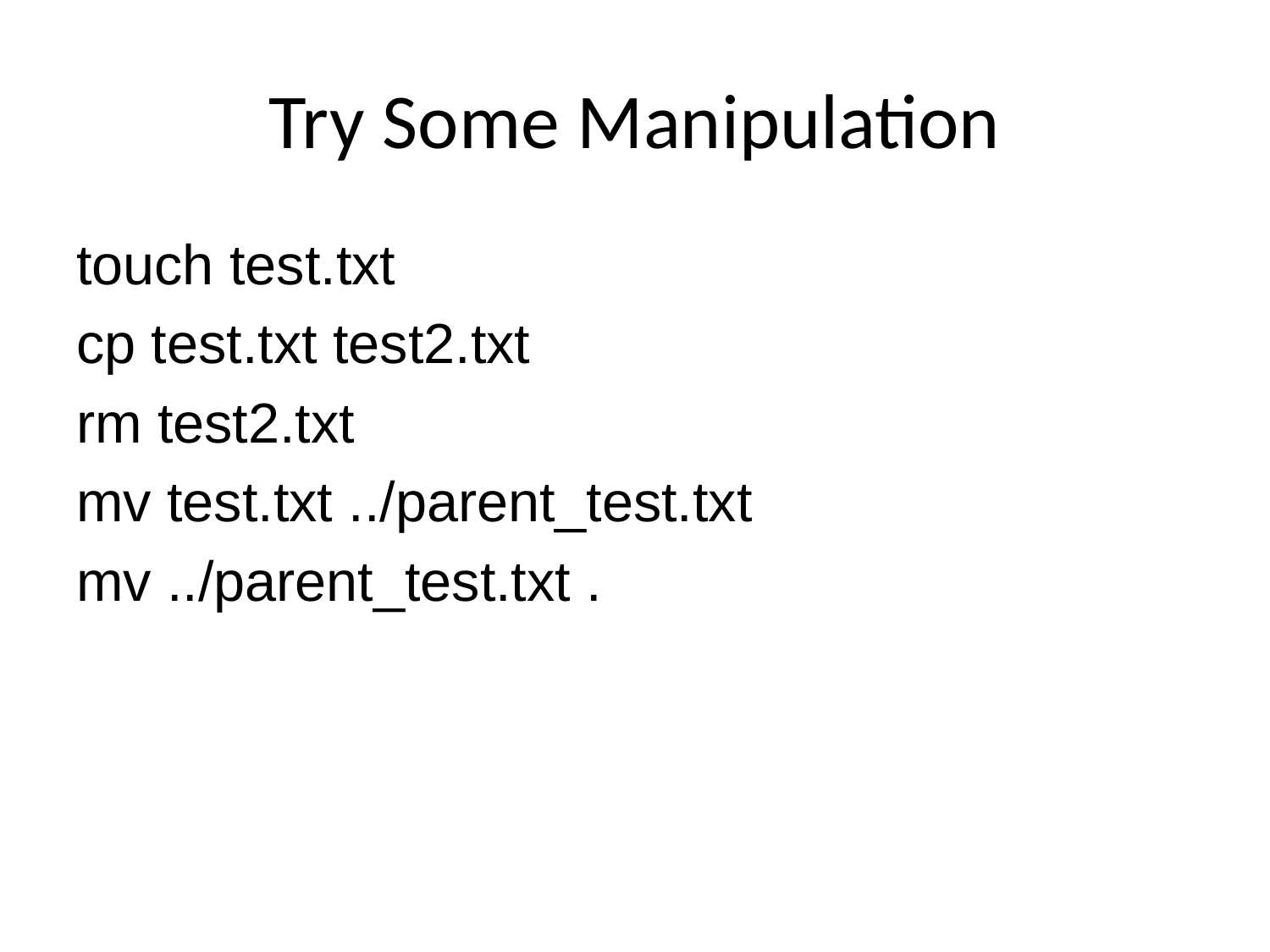

# Try Some Manipulation
touch test.txt
cp test.txt test2.txt
rm test2.txt
mv test.txt ../parent_test.txt
mv ../parent_test.txt .